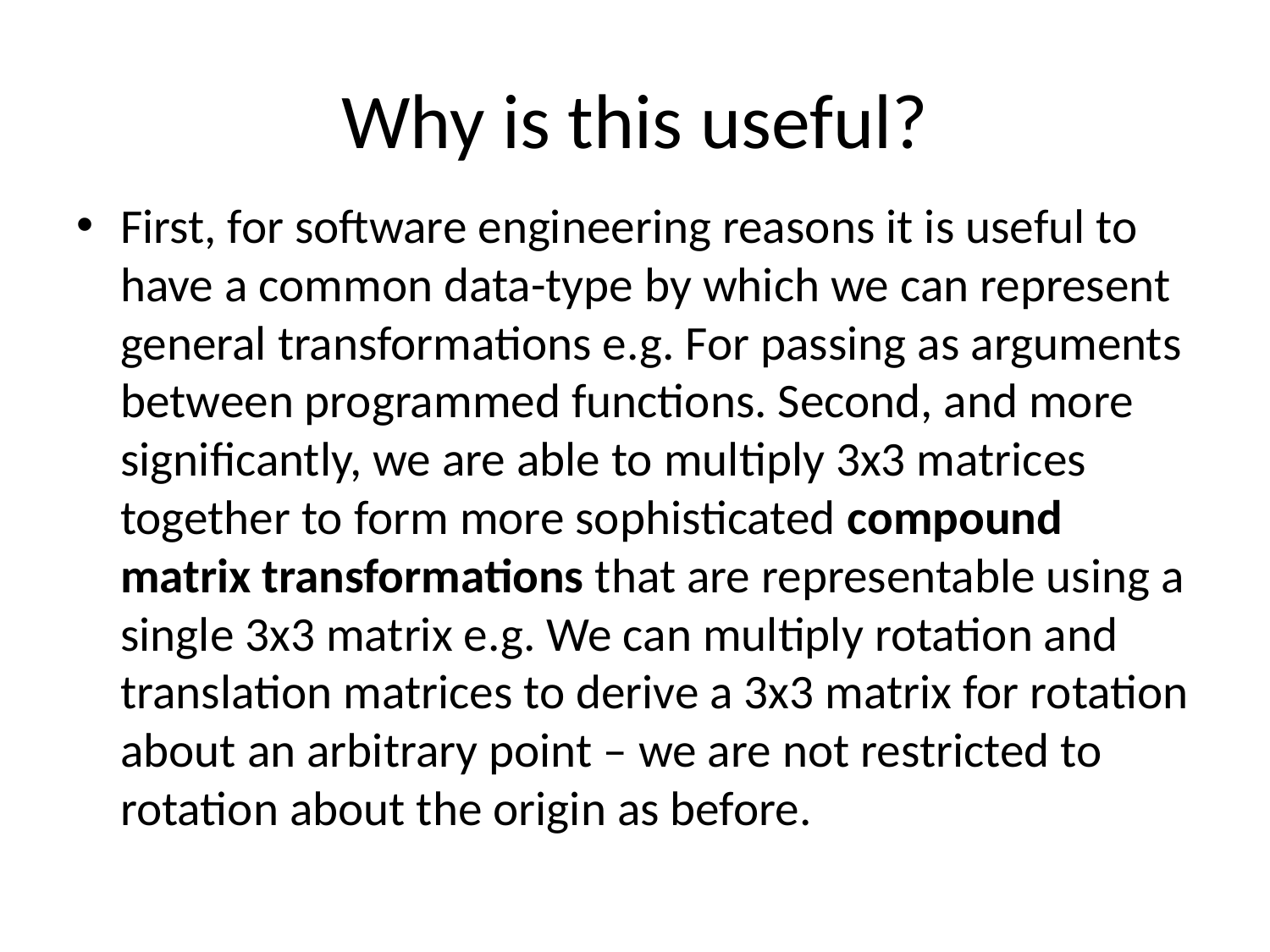

# Why is this useful?
First, for software engineering reasons it is useful to have a common data-type by which we can represent general transformations e.g. For passing as arguments between programmed functions. Second, and more significantly, we are able to multiply 3x3 matrices together to form more sophisticated compound matrix transformations that are representable using a single 3x3 matrix e.g. We can multiply rotation and translation matrices to derive a 3x3 matrix for rotation about an arbitrary point – we are not restricted to rotation about the origin as before.